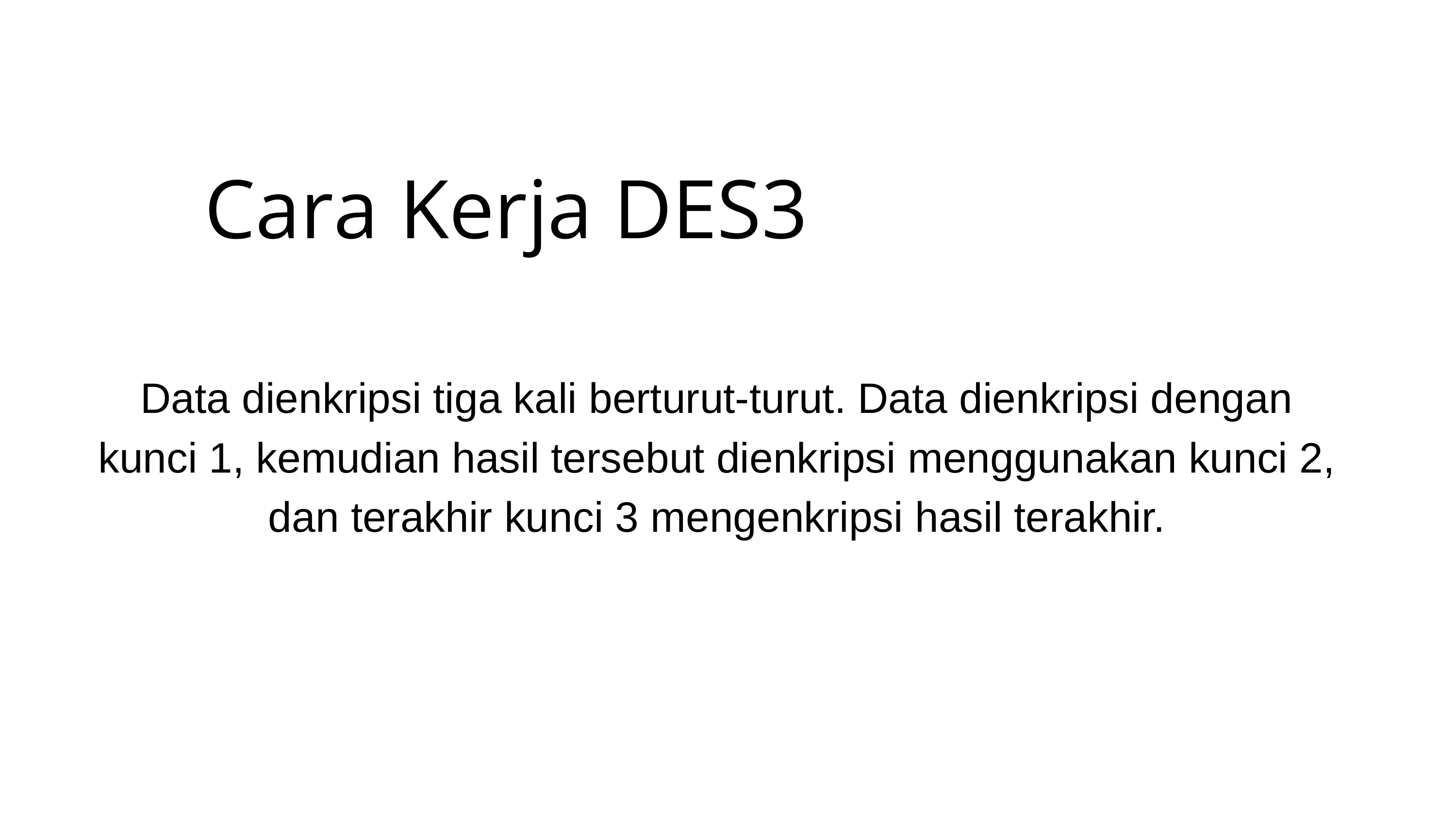

Cara Kerja DES3
Data dienkripsi tiga kali berturut-turut. Data dienkripsi dengan kunci 1, kemudian hasil tersebut dienkripsi menggunakan kunci 2, dan terakhir kunci 3 mengenkripsi hasil terakhir.